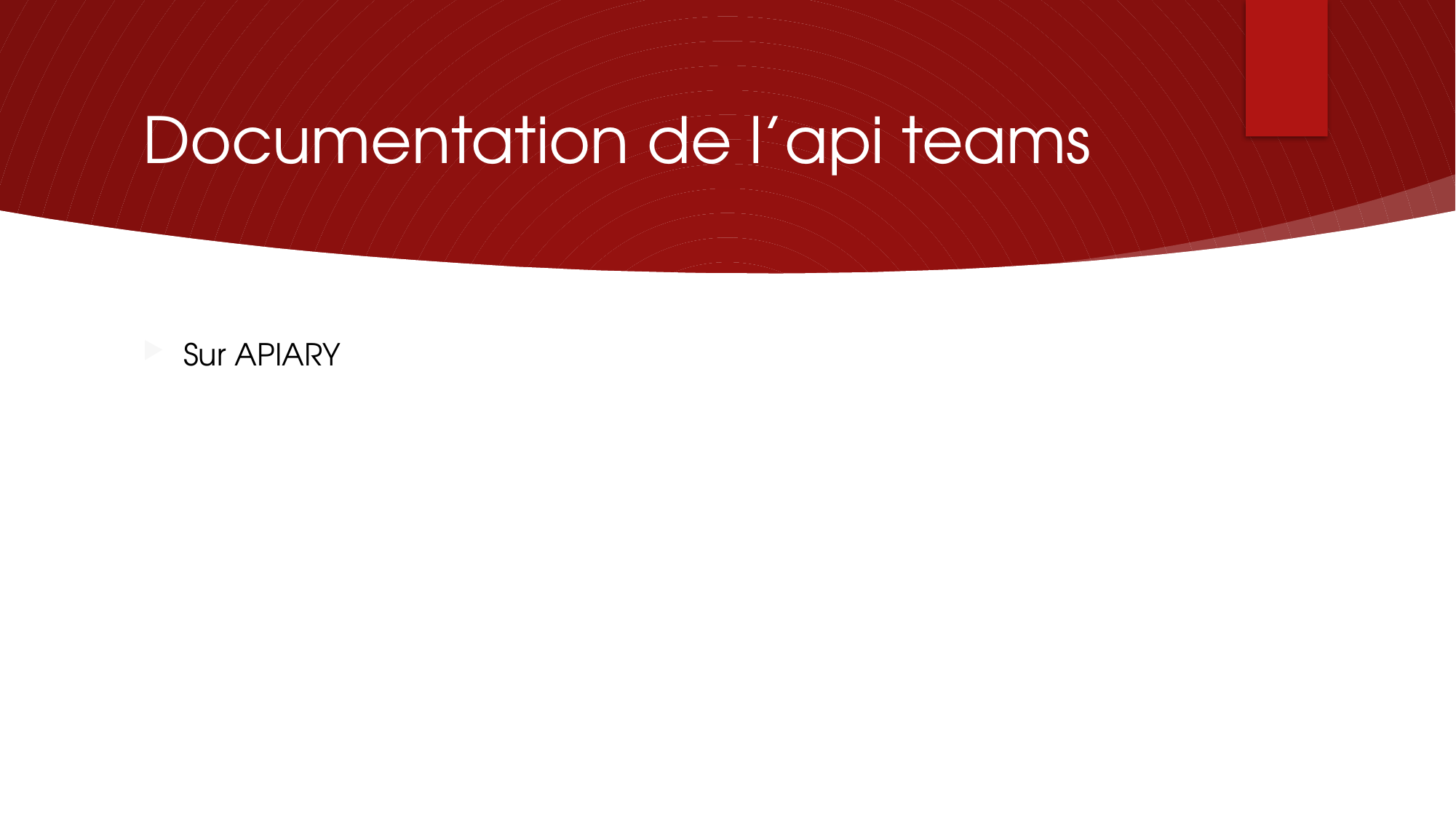

# Documentation de l’api teams

Sur APIARY